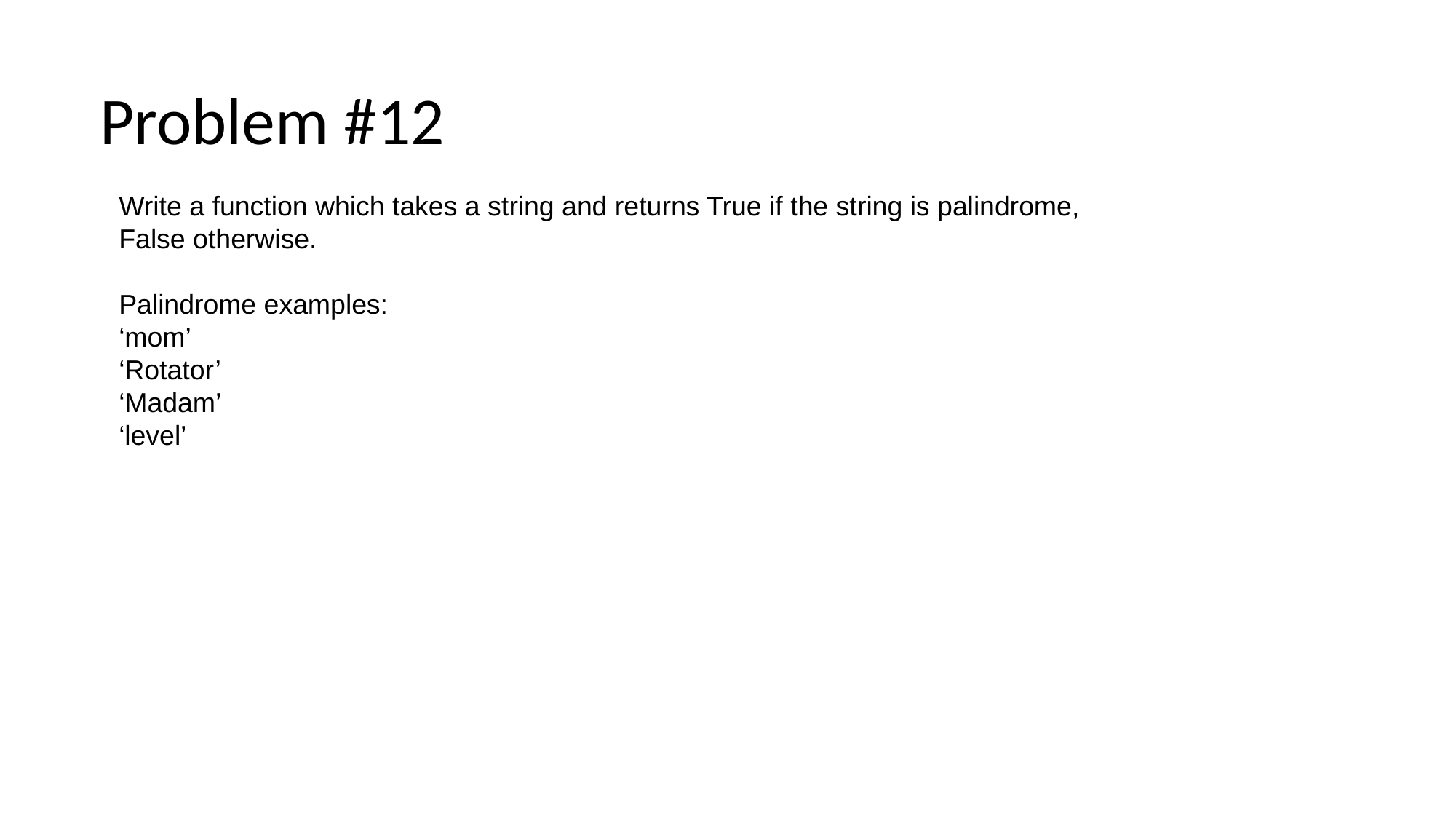

# Problem #12
Write a function which takes a string and returns True if the string is palindrome, False otherwise.

Palindrome examples:
‘mom’
‘Rotator’
‘Madam’
‘level’